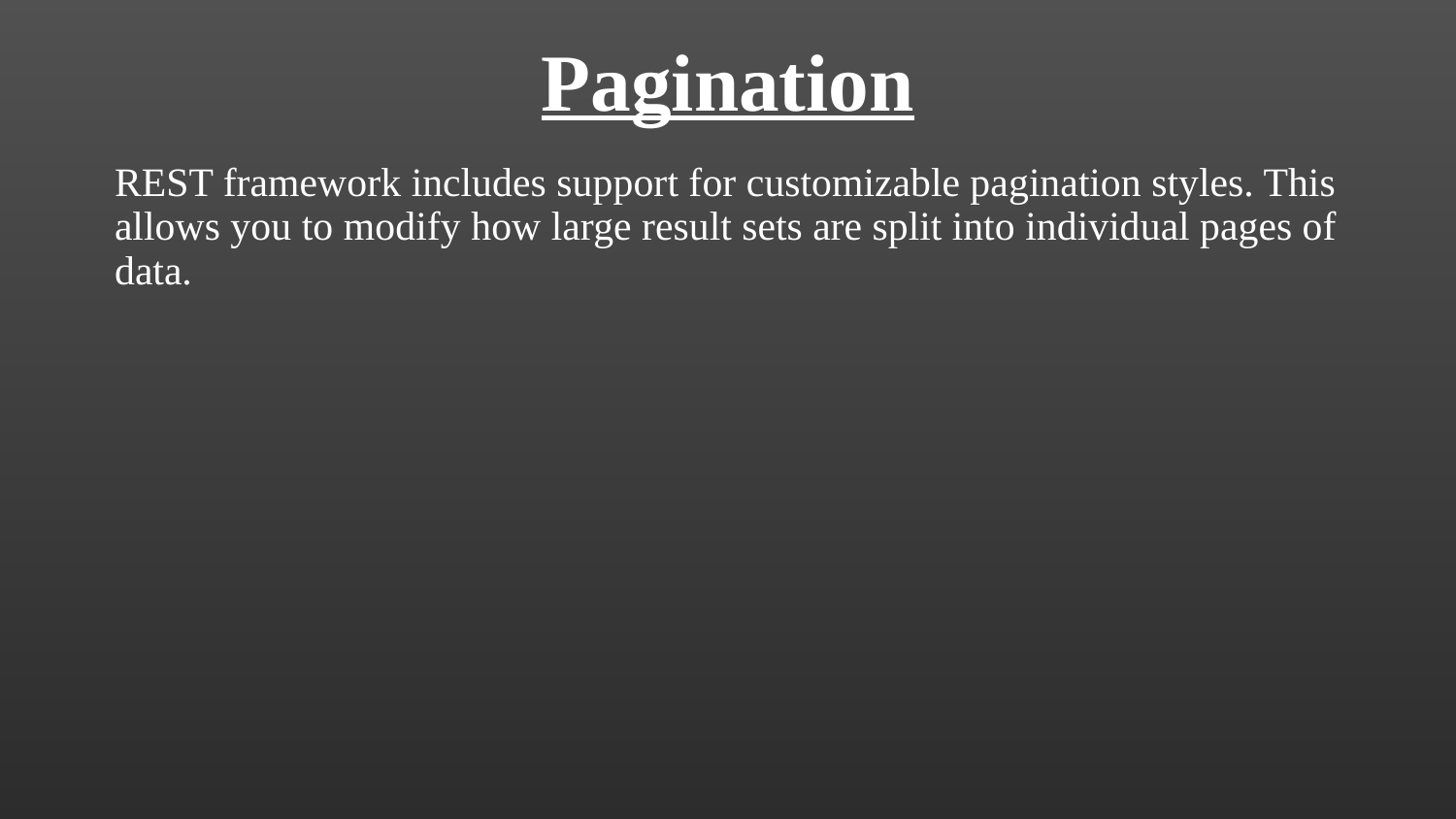

# Pagination
REST framework includes support for customizable pagination styles. This allows you to modify how large result sets are split into individual pages of data.